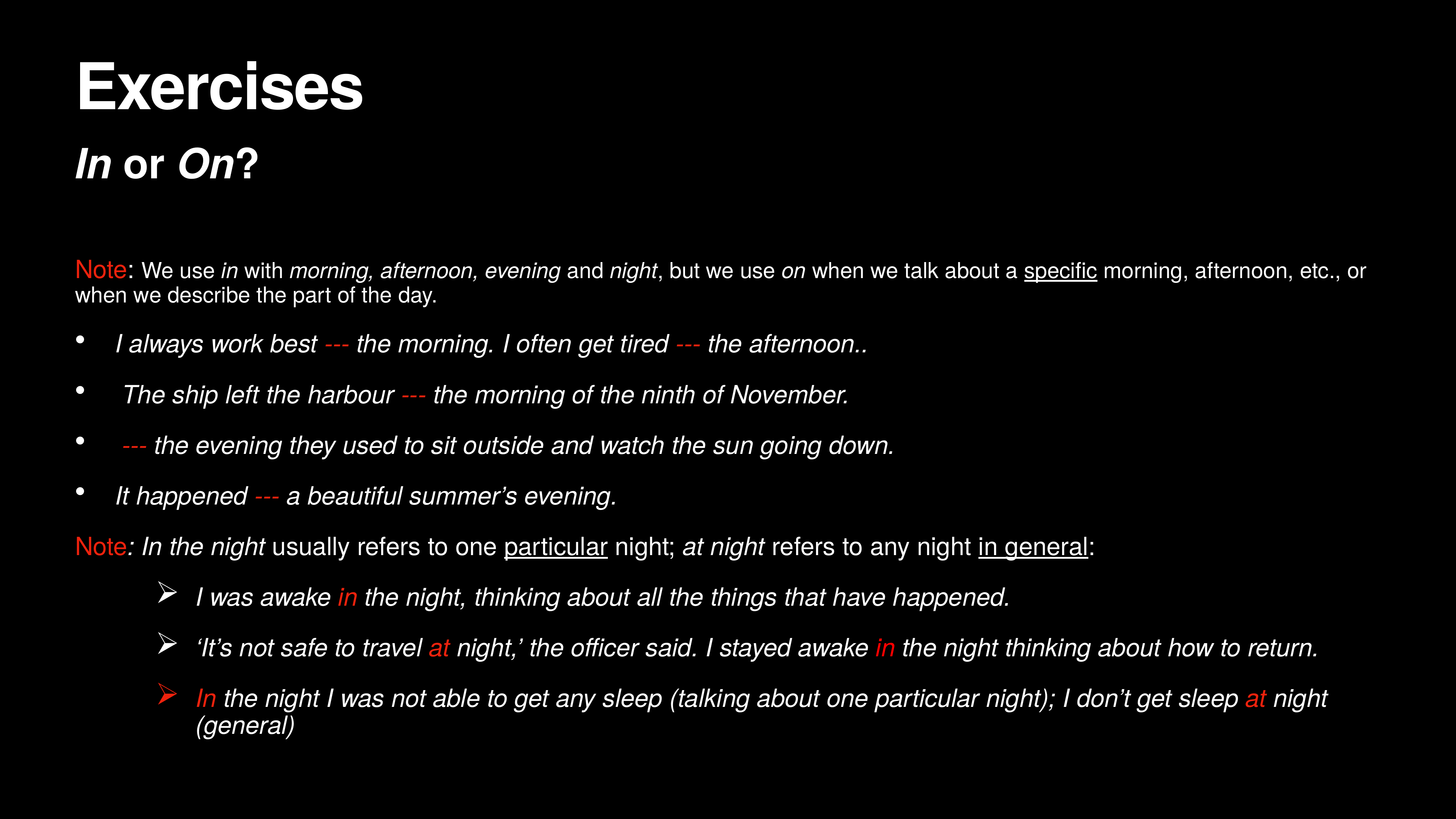

# Exercises
In or On?
Note: We use in with morning, afternoon, evening and night, but we use on when we talk about a specific morning, afternoon, etc., or when we describe the part of the day.
I always work best --- the morning. I often get tired --- the afternoon..
 The ship left the harbour --- the morning of the ninth of November.
 --- the evening they used to sit outside and watch the sun going down.
It happened --- a beautiful summer’s evening.
Note: In the night usually refers to one particular night; at night refers to any night in general:
I was awake in the night, thinking about all the things that have happened.
‘It’s not safe to travel at night,’ the officer said. I stayed awake in the night thinking about how to return.
In the night I was not able to get any sleep (talking about one particular night); I don’t get sleep at night (general)